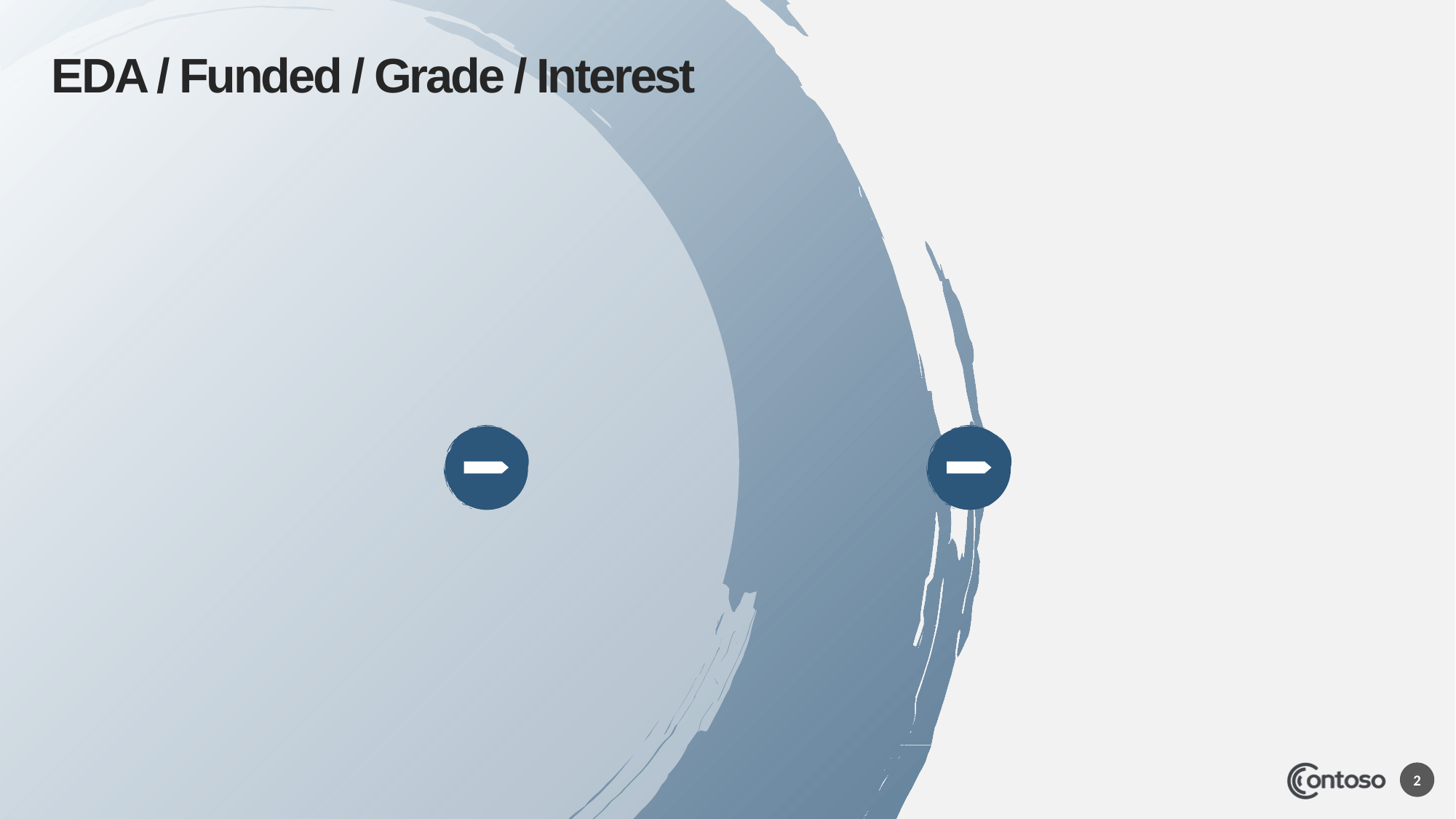

# EDA / Funded / Grade / Interest

2